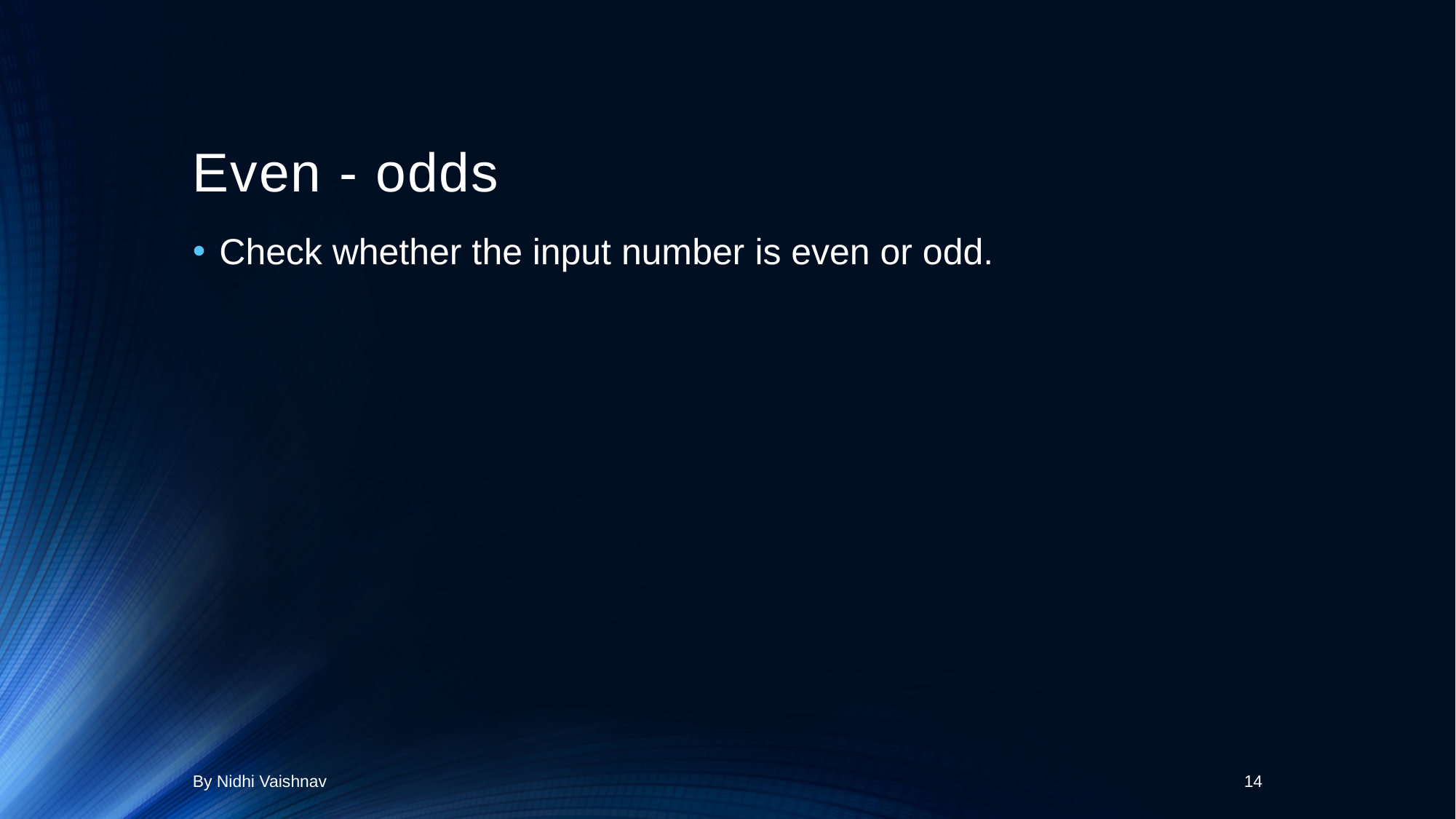

# Even - odds
Check whether the input number is even or odd.
By Nidhi Vaishnav
14